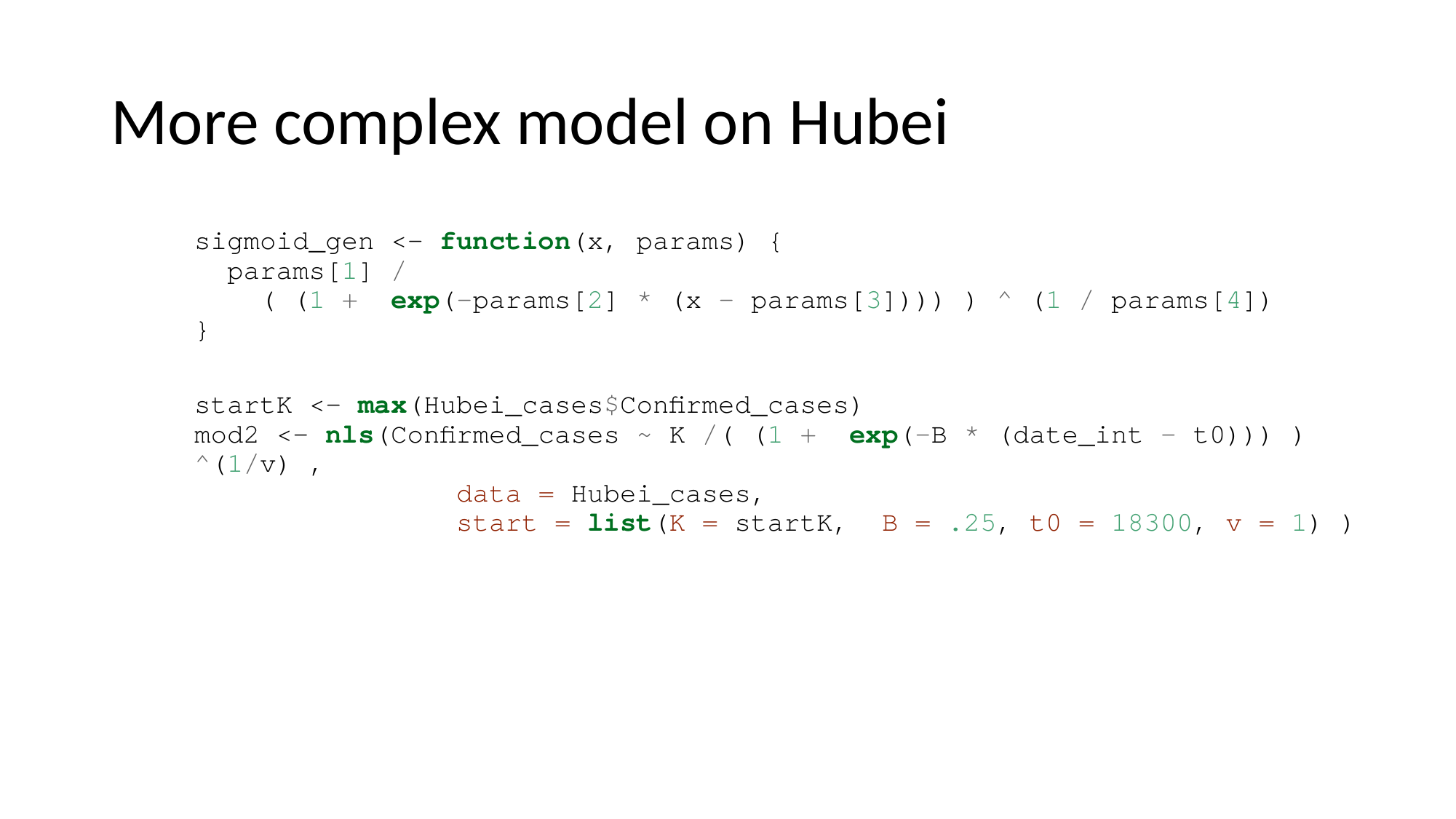

# More complex model on Hubei
sigmoid_gen <- function(x, params) {
  params[1] /
    ( (1 +  exp(-params[2] * (x - params[3]))) ) ^ (1 / params[4])
}
startK <- max(Hubei_cases$Confirmed_cases)
mod2 <- nls(Confirmed_cases ~ K /( (1 +  exp(-B * (date_int - t0))) ) ^(1/v) ,
                data = Hubei_cases,
                start = list(K = startK,  B = .25, t0 = 18300, v = 1) )